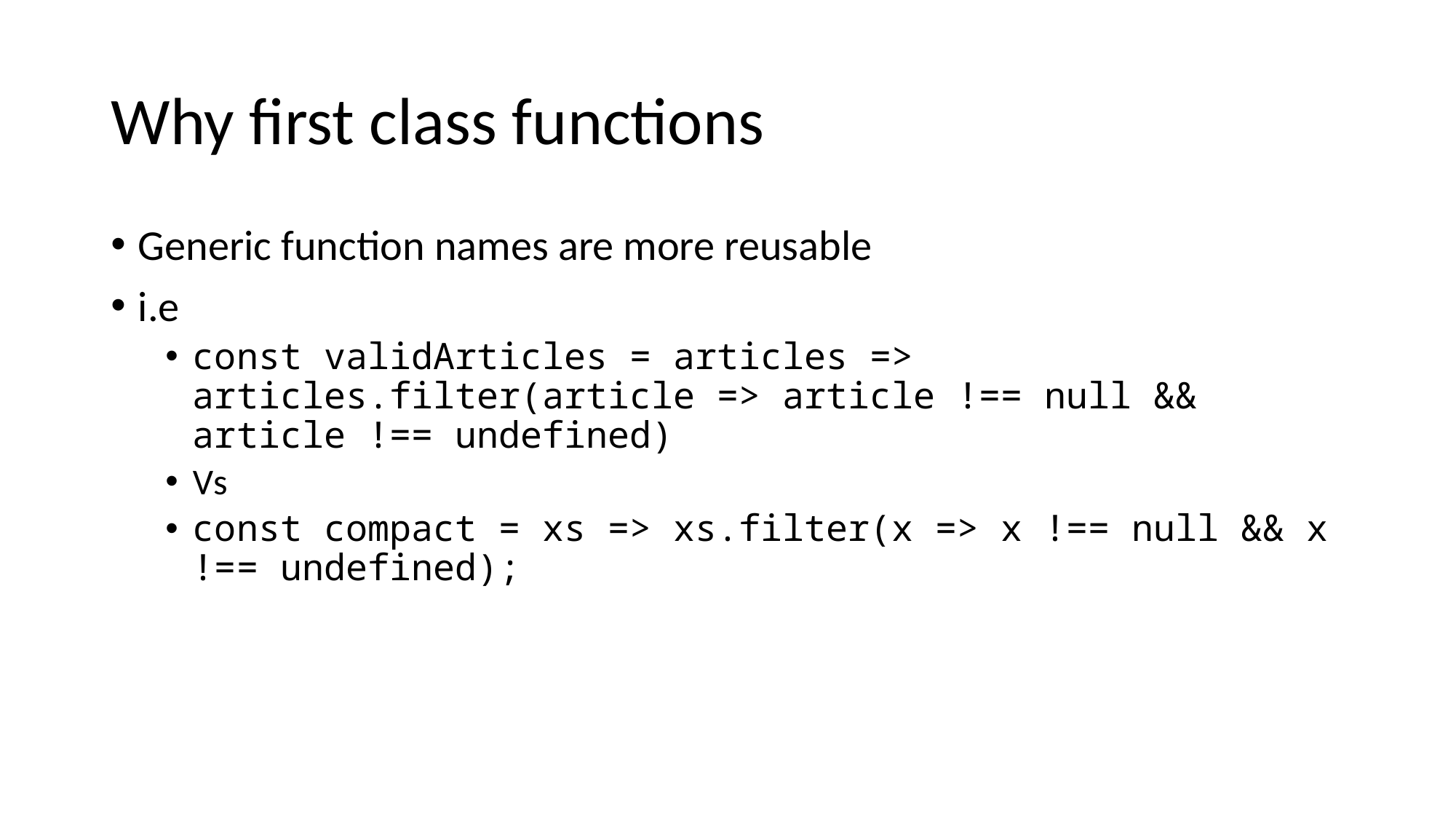

# Why first class functions
Generic function names are more reusable
i.e
const validArticles = articles => articles.filter(article => article !== null && article !== undefined)
Vs
const compact = xs => xs.filter(x => x !== null && x !== undefined);